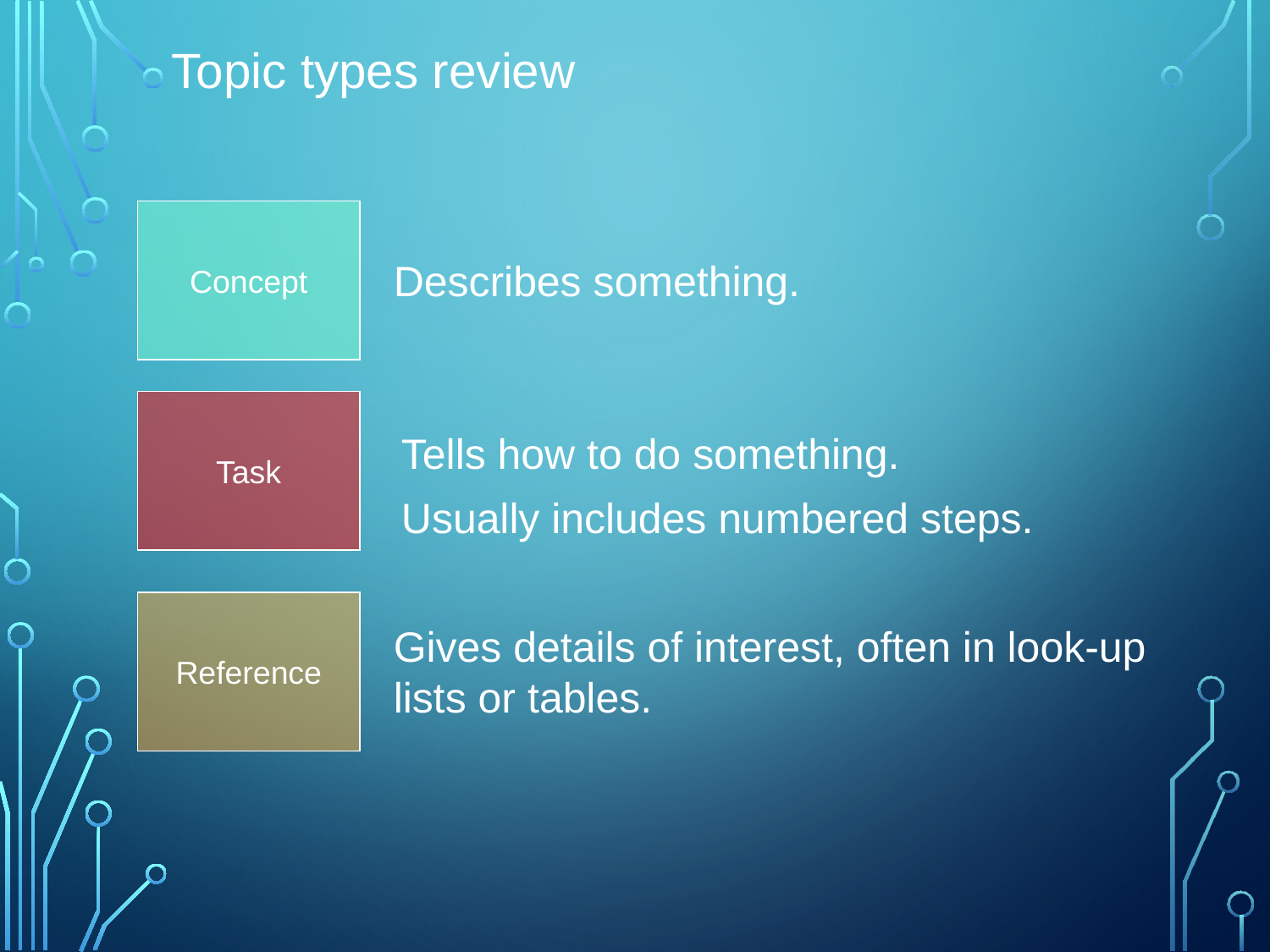

# Topic types review
Concept
Describes something.
Task
Tells how to do something.
Usually includes numbered steps.
Reference
Gives details of interest, often in look-up lists or tables.